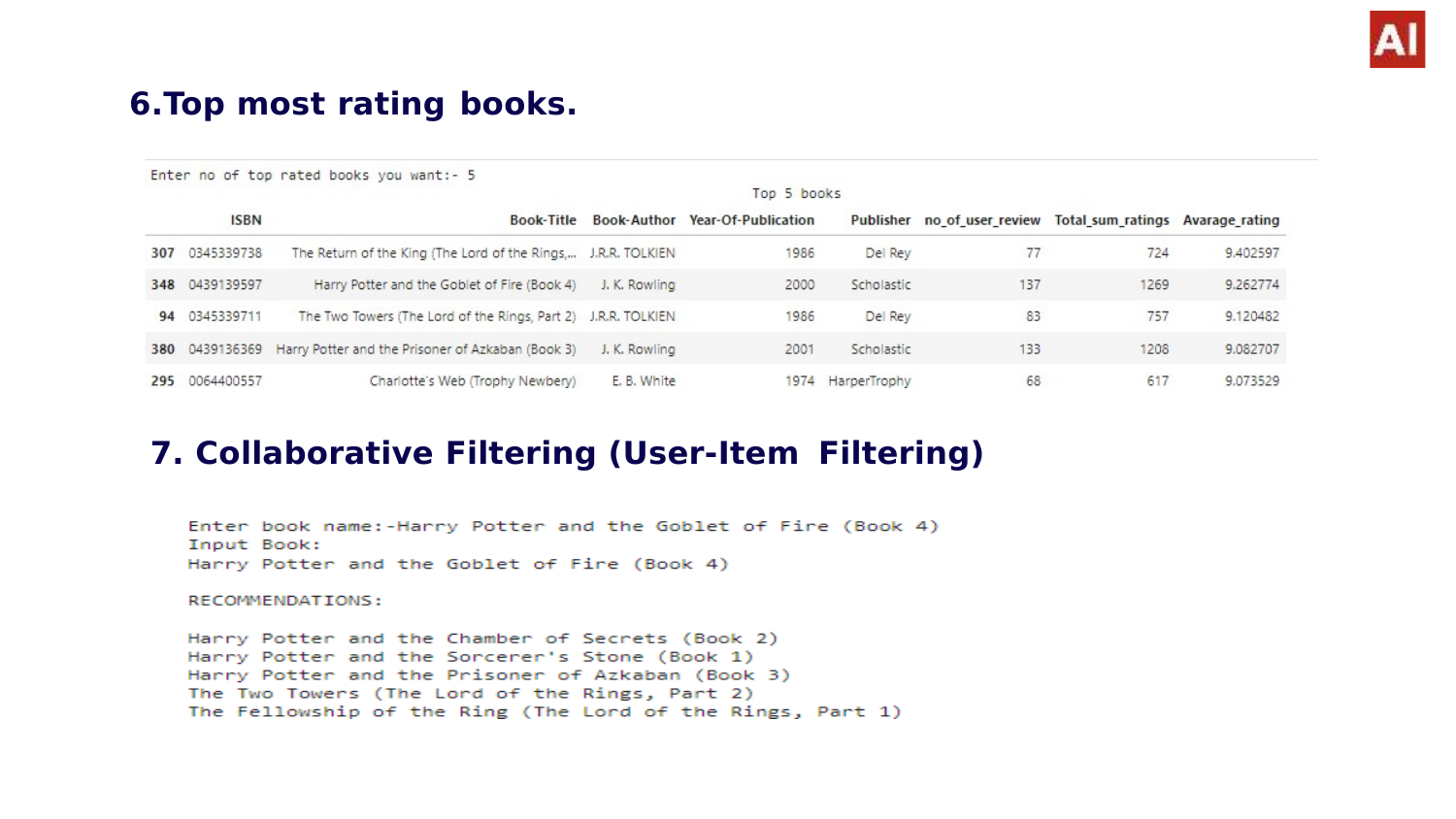

6.Top most rating books.

7. Collaborative Filtering (User-Item Filtering)